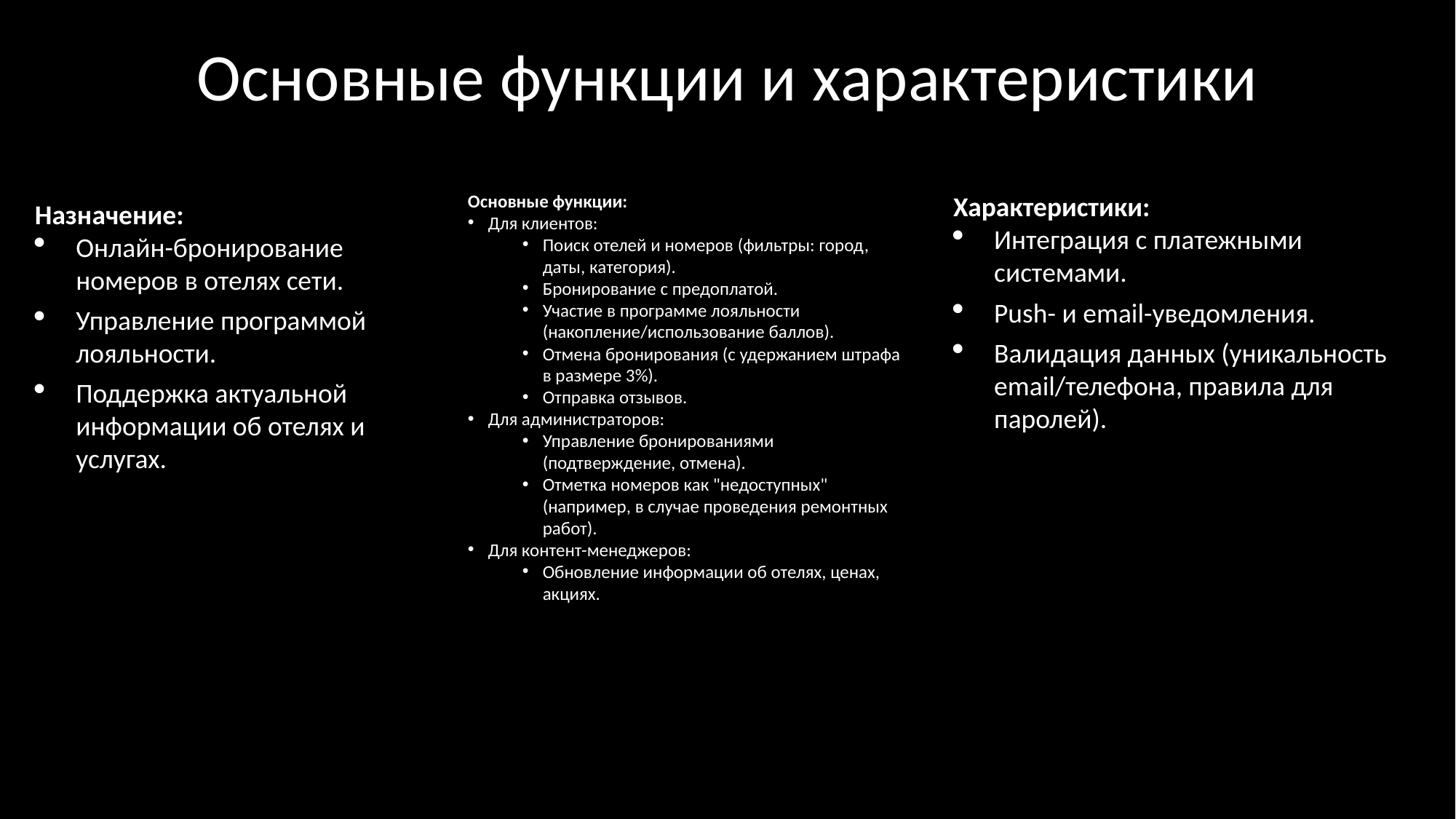

# Основные функции и характеристики
Основные функции:
Для клиентов:
Поиск отелей и номеров (фильтры: город, даты, категория).
Бронирование с предоплатой.
Участие в программе лояльности (накопление/использование баллов).
Отмена бронирования (с удержанием штрафа в размере 3%).
Отправка отзывов.
Для администраторов:
Управление бронированиями (подтверждение, отмена).
Отметка номеров как "недоступных" (например, в случае проведения ремонтных работ).
Для контент-менеджеров:
Обновление информации об отелях, ценах, акциях.
Характеристики:
Интеграция с платежными системами.
Push- и email-уведомления.
Валидация данных (уникальность email/телефона, правила для паролей).
Назначение:
Онлайн-бронирование номеров в отелях сети.
Управление программой лояльности.
Поддержка актуальной информации об отелях и услугах.